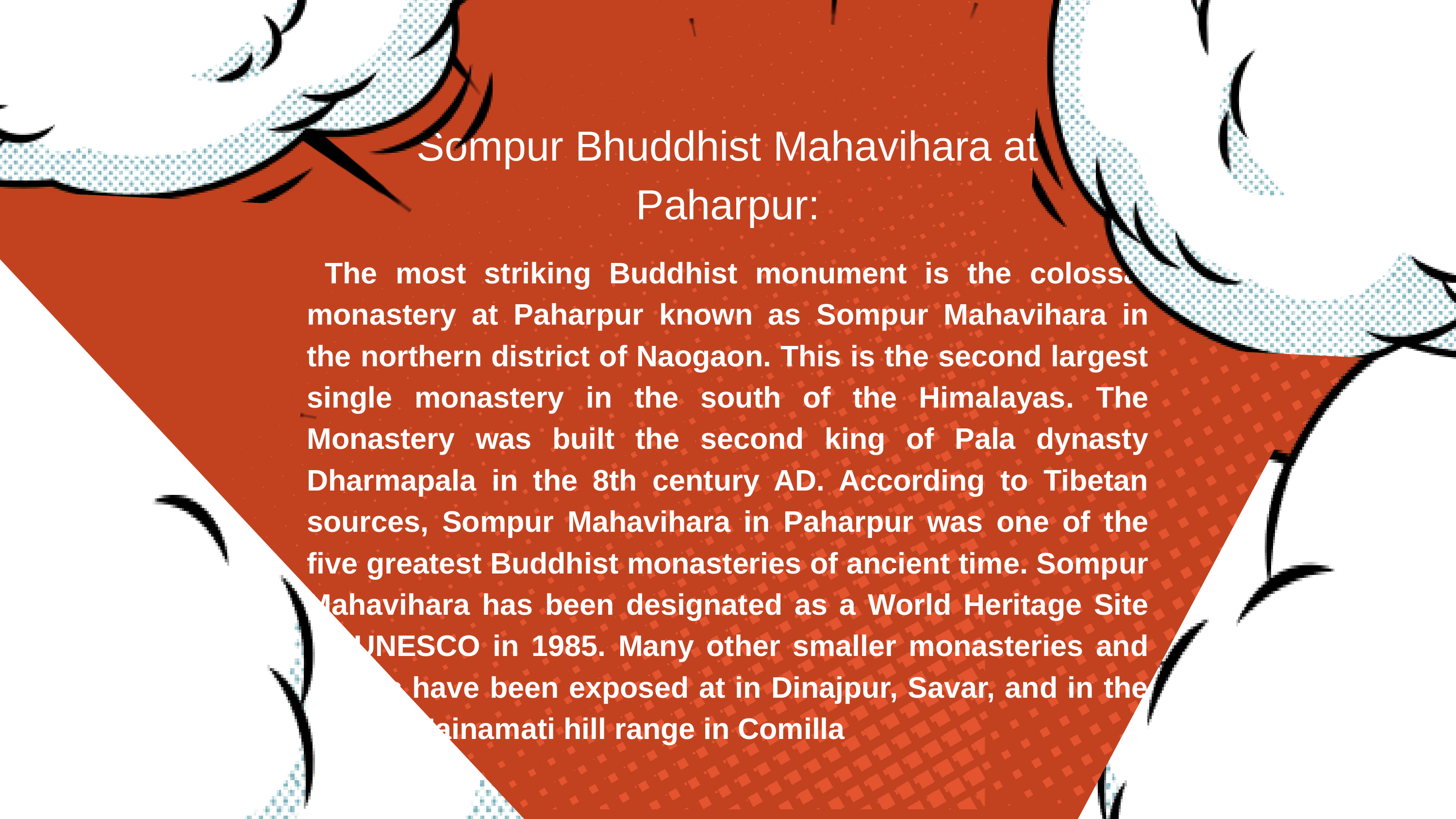

Sompur Bhuddhist Mahavihara at Paharpur:
 The most striking Buddhist monument is the colossal monastery at Paharpur known as Sompur Mahavihara in the northern district of Naogaon. This is the second largest single monastery in the south of the Himalayas. The Monastery was built the second king of Pala dynasty Dharmapala in the 8th century AD. According to Tibetan sources, Sompur Mahavihara in Paharpur was one of the five greatest Buddhist monasteries of ancient time. Sompur Mahavihara has been designated as a World Heritage Site by UNESCO in 1985. Many other smaller monasteries and stupas have been exposed at in Dinajpur, Savar, and in the Lalmai-Mainamati hill range in Comilla